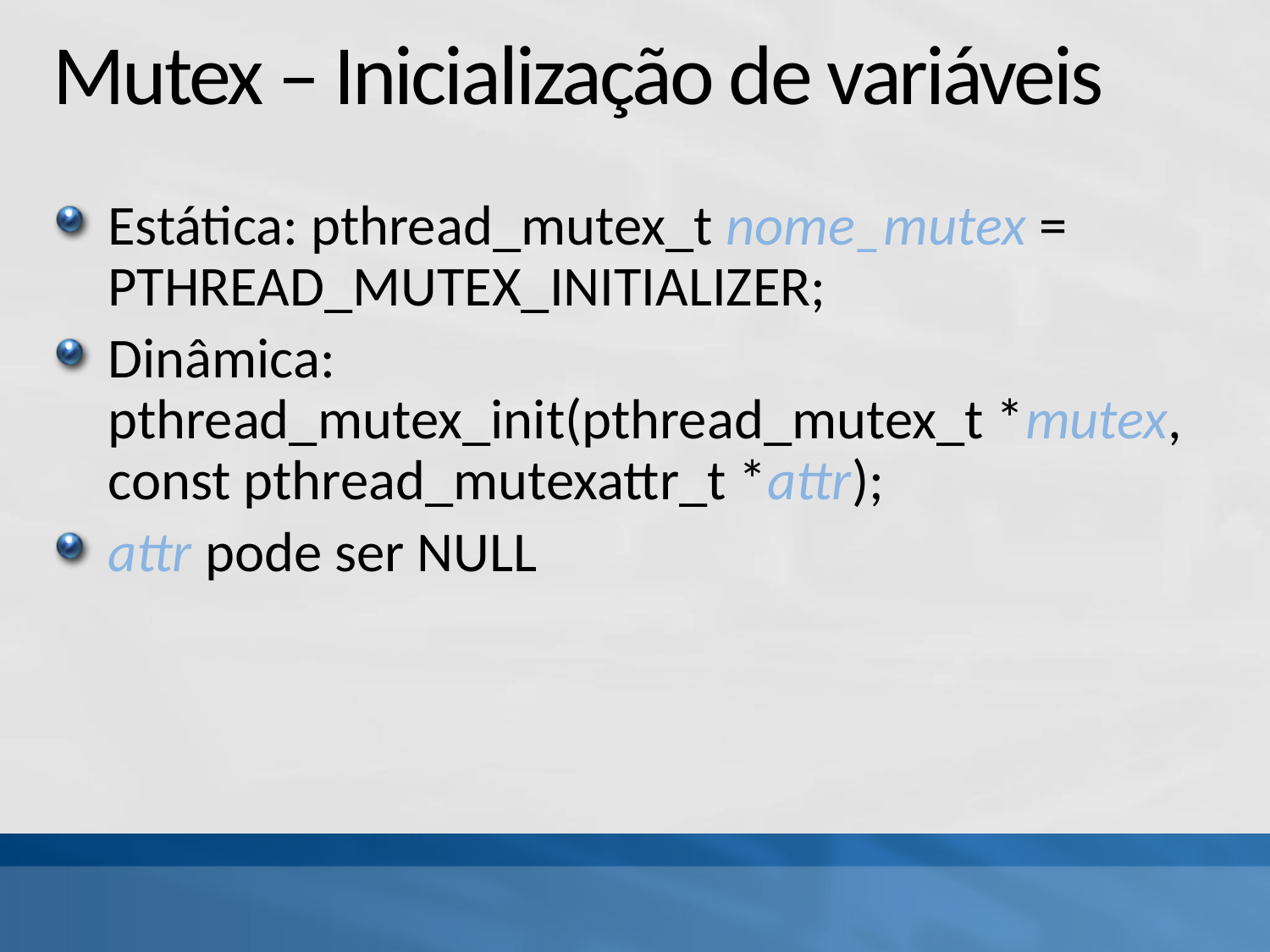

# Mutex – Inicialização de variáveis
Estática: pthread_mutex_t nome_mutex =
PTHREAD_MUTEX_INITIALIZER;
Dinâmica: pthread_mutex_init(pthread_mutex_t *mutex,
const pthread_mutexattr_t *attr);
attr pode ser NULL